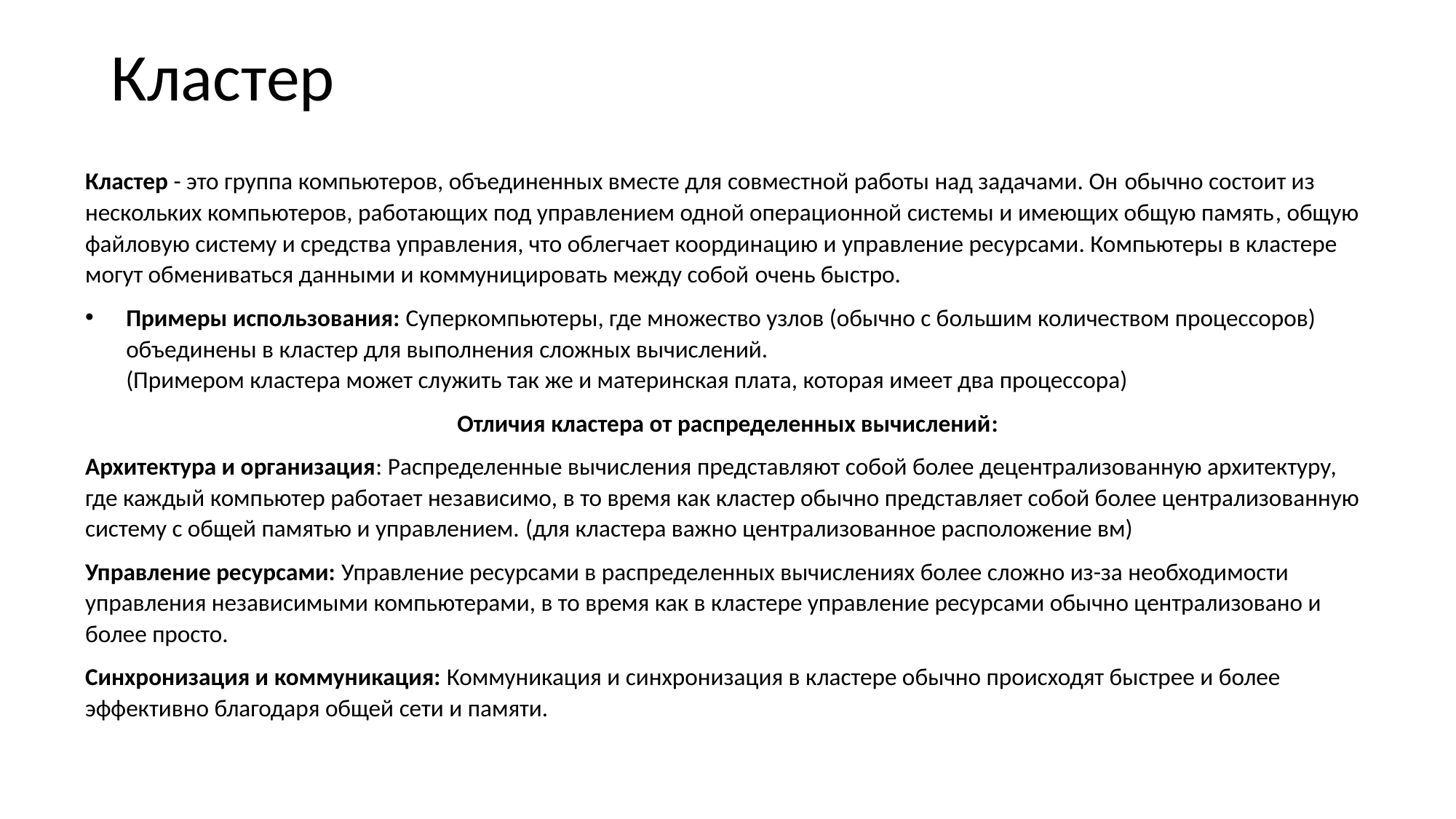

# Кластер
Кластер - это группа компьютеров, объединенных вместе для совместной работы над задачами. Он обычно состоит из нескольких компьютеров, работающих под управлением одной операционной системы и имеющих общую память, общую файловую систему и средства управления, что облегчает координацию и управление ресурсами. Компьютеры в кластере могут обмениваться данными и коммуницировать между собой очень быстро.
Примеры использования: Суперкомпьютеры, где множество узлов (обычно с большим количеством процессоров) объединены в кластер для выполнения сложных вычислений.
(Примером кластера может служить так же и материнская плата, которая имеет два процессора)
Отличия кластера от распределенных вычислений:
Архитектура и организация: Распределенные вычисления представляют собой более децентрализованную архитектуру, где каждый компьютер работает независимо, в то время как кластер обычно представляет собой более централизованную систему с общей памятью и управлением. (для кластера важно централизованное расположение вм)
Управление ресурсами: Управление ресурсами в распределенных вычислениях более сложно из-за необходимости управления независимыми компьютерами, в то время как в кластере управление ресурсами обычно централизовано и более просто.
Синхронизация и коммуникация: Коммуникация и синхронизация в кластере обычно происходят быстрее и более эффективно благодаря общей сети и памяти.